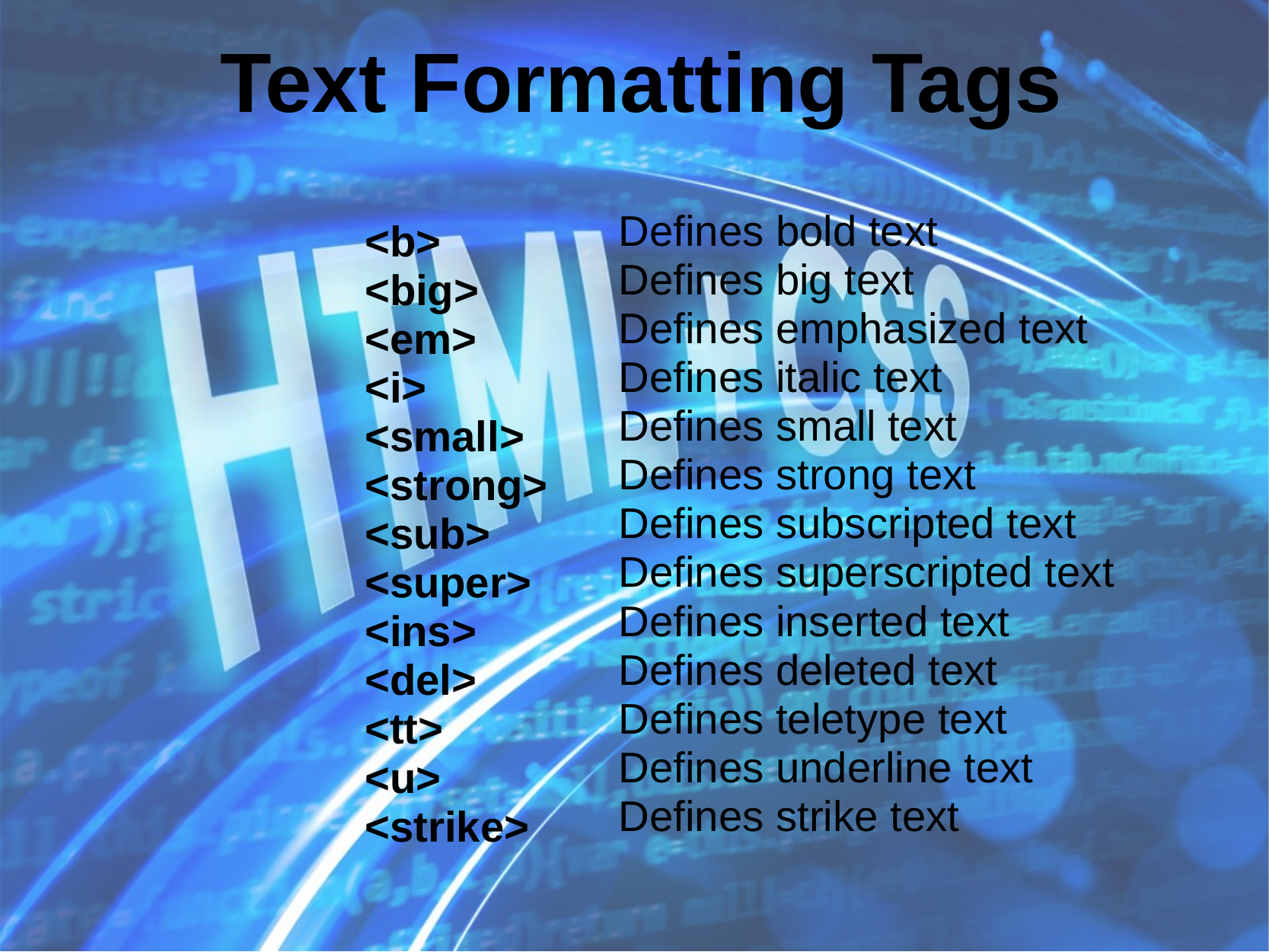

# Text Formatting Tags
Defines bold text
Defines big text
Defines emphasized text
Defines italic text
Defines small text
Defines strong text
Defines subscripted text
Defines superscripted text
Defines inserted text
Defines deleted text
Defines teletype text
Defines underline text
Defines strike text
<b>
<big>
<em>
<i>
<small>
<strong>
<sub>
<super>
<ins>
<del>
<tt>
<u>
<strike>